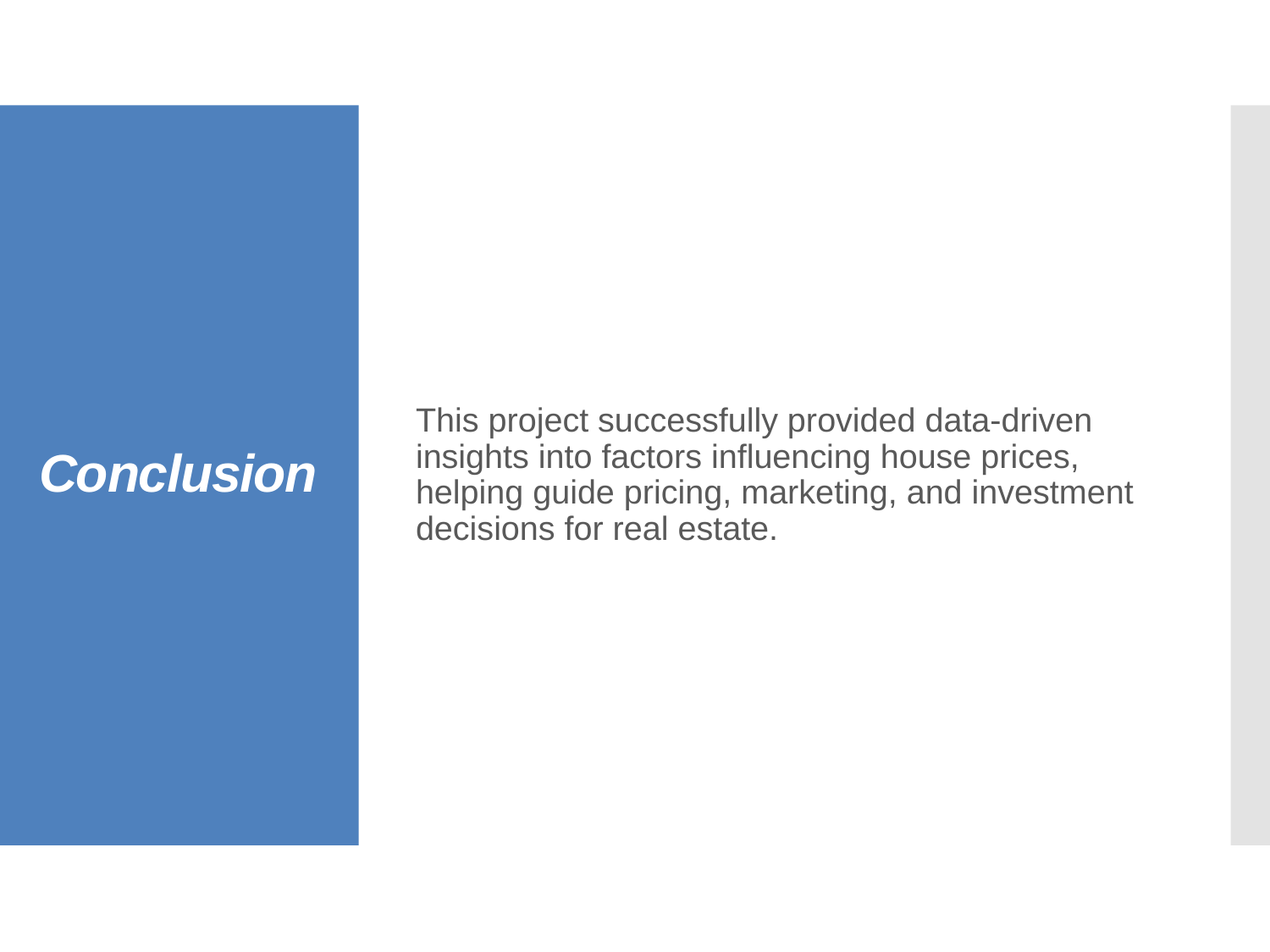

This project successfully provided data-driven insights into factors influencing house prices, helping guide pricing, marketing, and investment decisions for real estate.
# Conclusion